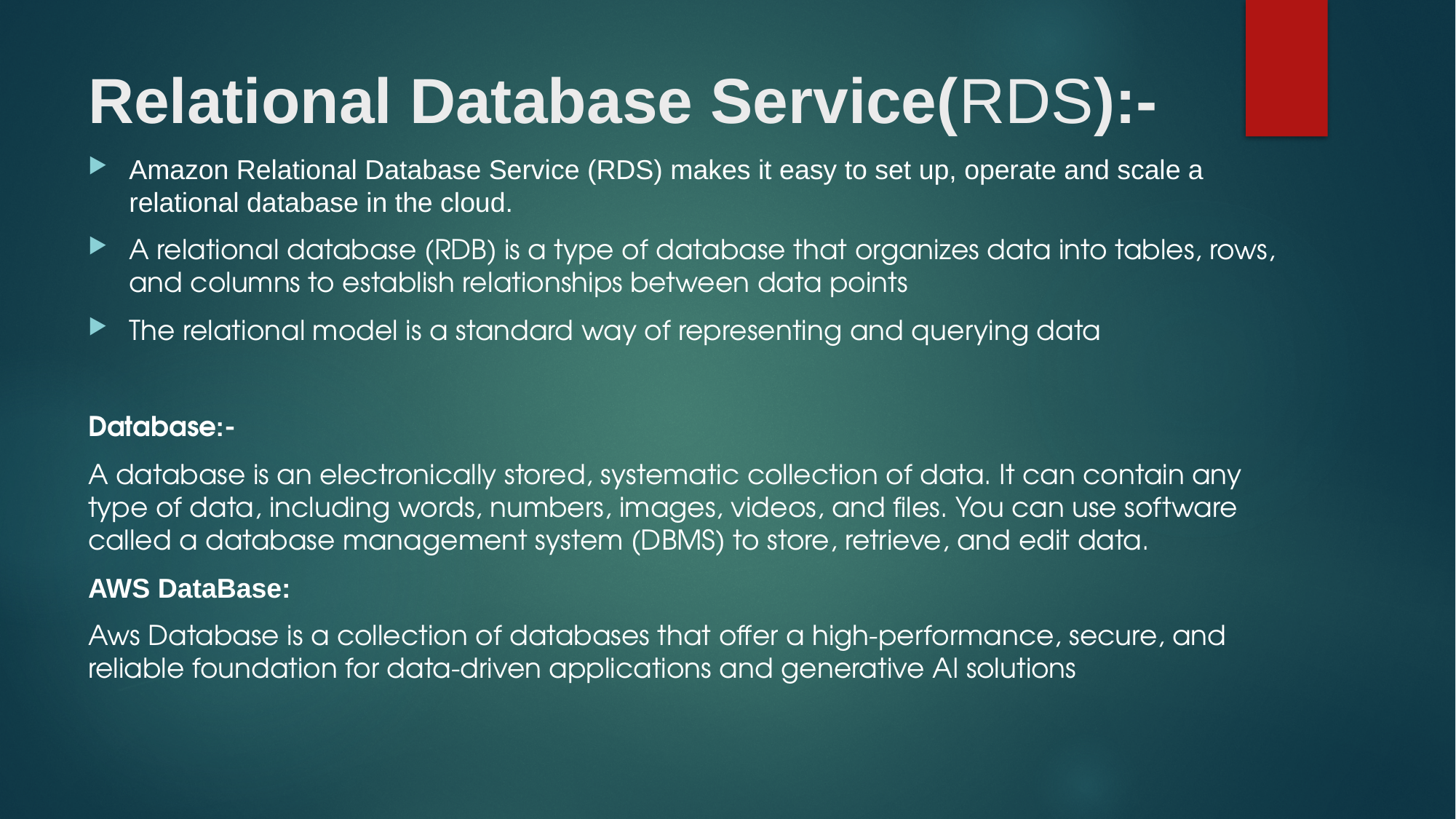

# Relational Database Service(RDS):-
Amazon Relational Database Service (RDS) makes it easy to set up, operate and scale a relational database in the cloud.
A relational database (RDB) is a type of database that organizes data into tables, rows, and columns to establish relationships between data points
The relational model is a standard way of representing and querying data

Database:-
A database is an electronically stored, systematic collection of data. It can contain any type of data, including words, numbers, images, videos, and files. You can use software called a database management system (DBMS) to store, retrieve, and edit data.
AWS DataBase:
Aws Database is a collection of databases that offer a high-performance, secure, and reliable foundation for data-driven applications and generative AI solutions